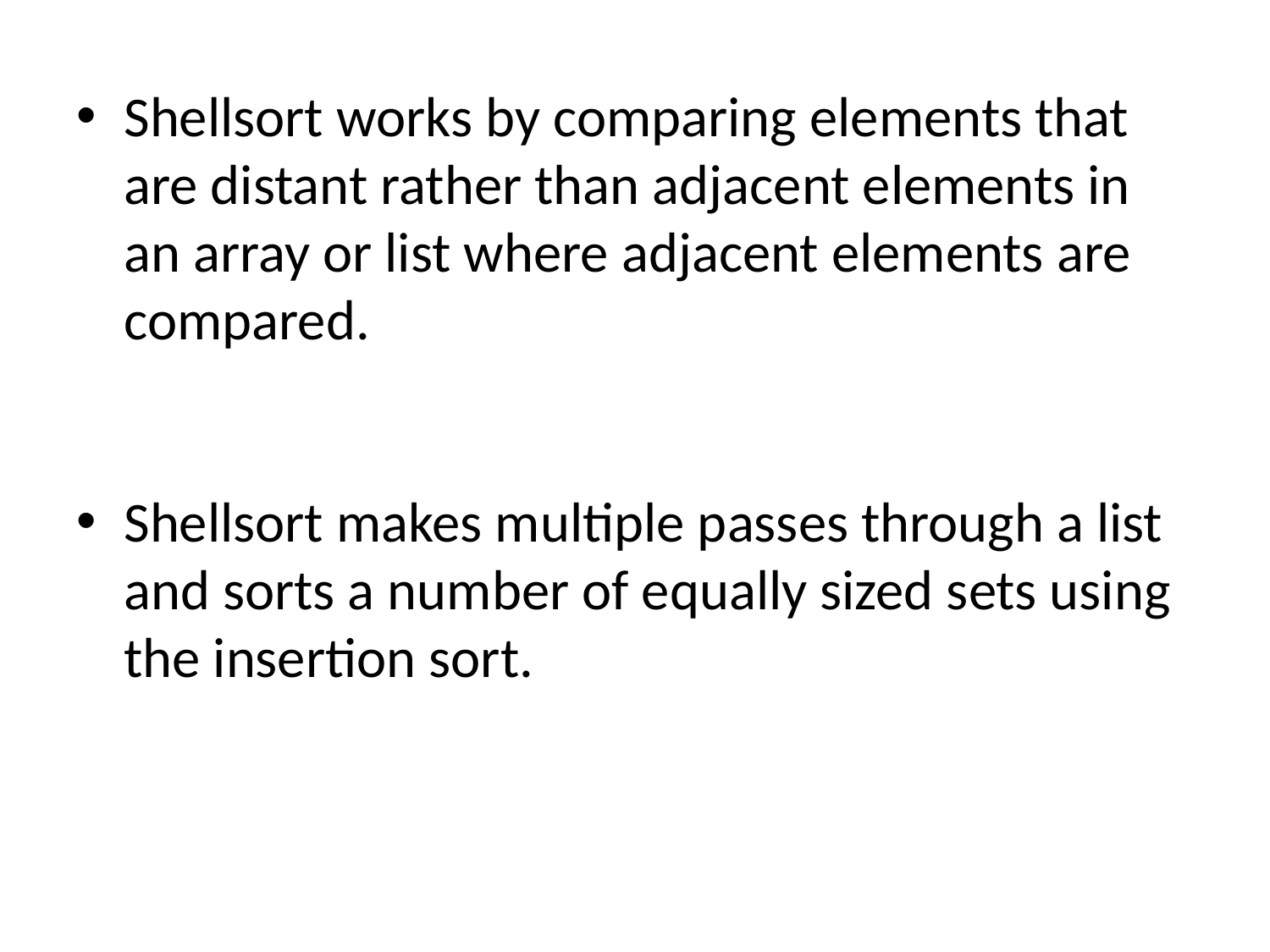

Shellsort works by comparing elements that are distant rather than adjacent elements in an array or list where adjacent elements are compared.

Shellsort makes multiple passes through a list and sorts a number of equally sized sets using the insertion sort.